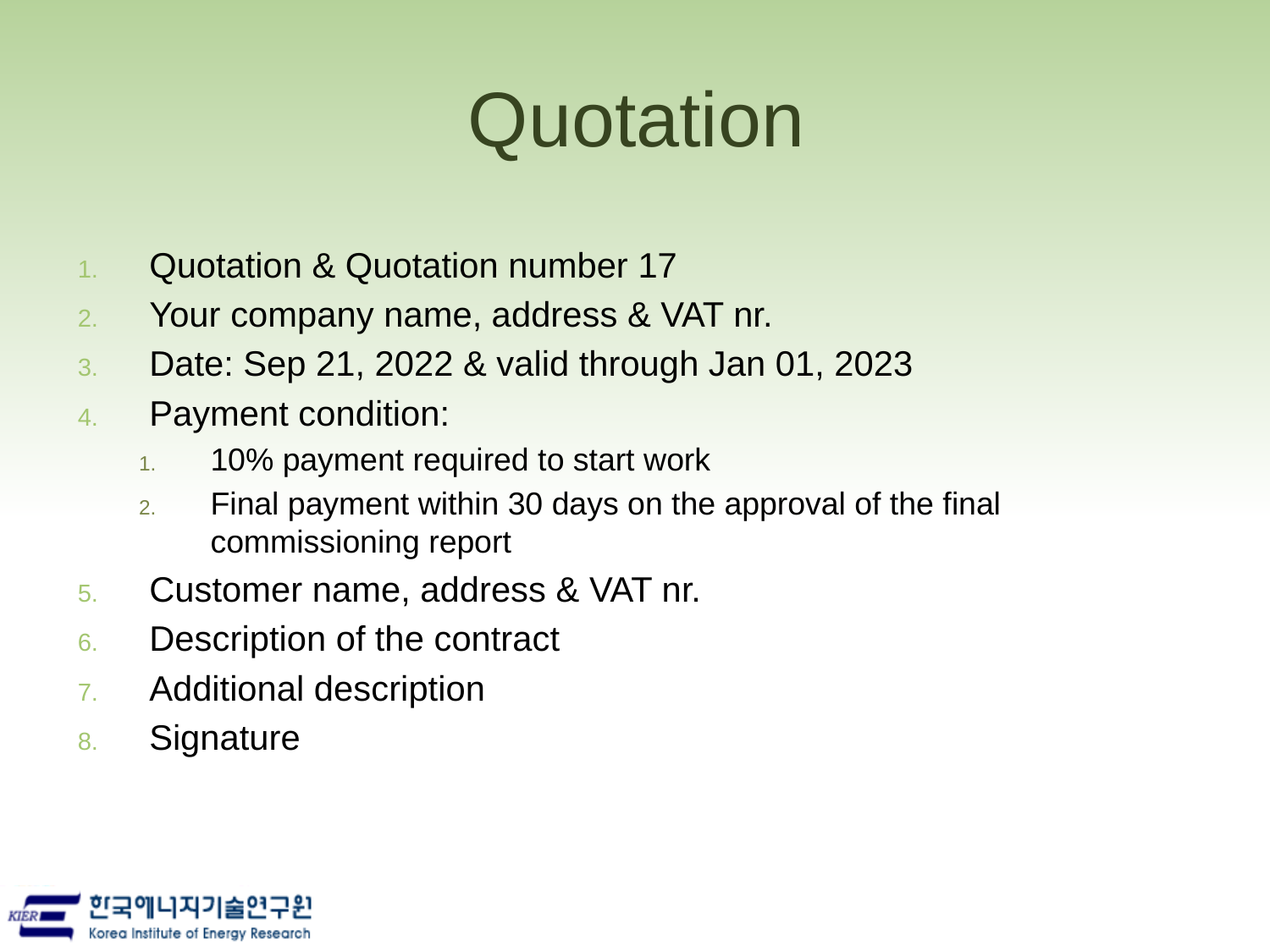

# Quotation
Quotation & Quotation number 17
Your company name, address & VAT nr.
Date: Sep 21, 2022 & valid through Jan 01, 2023
Payment condition:
10% payment required to start work
Final payment within 30 days on the approval of the final commissioning report
Customer name, address & VAT nr.
Description of the contract
Additional description
Signature